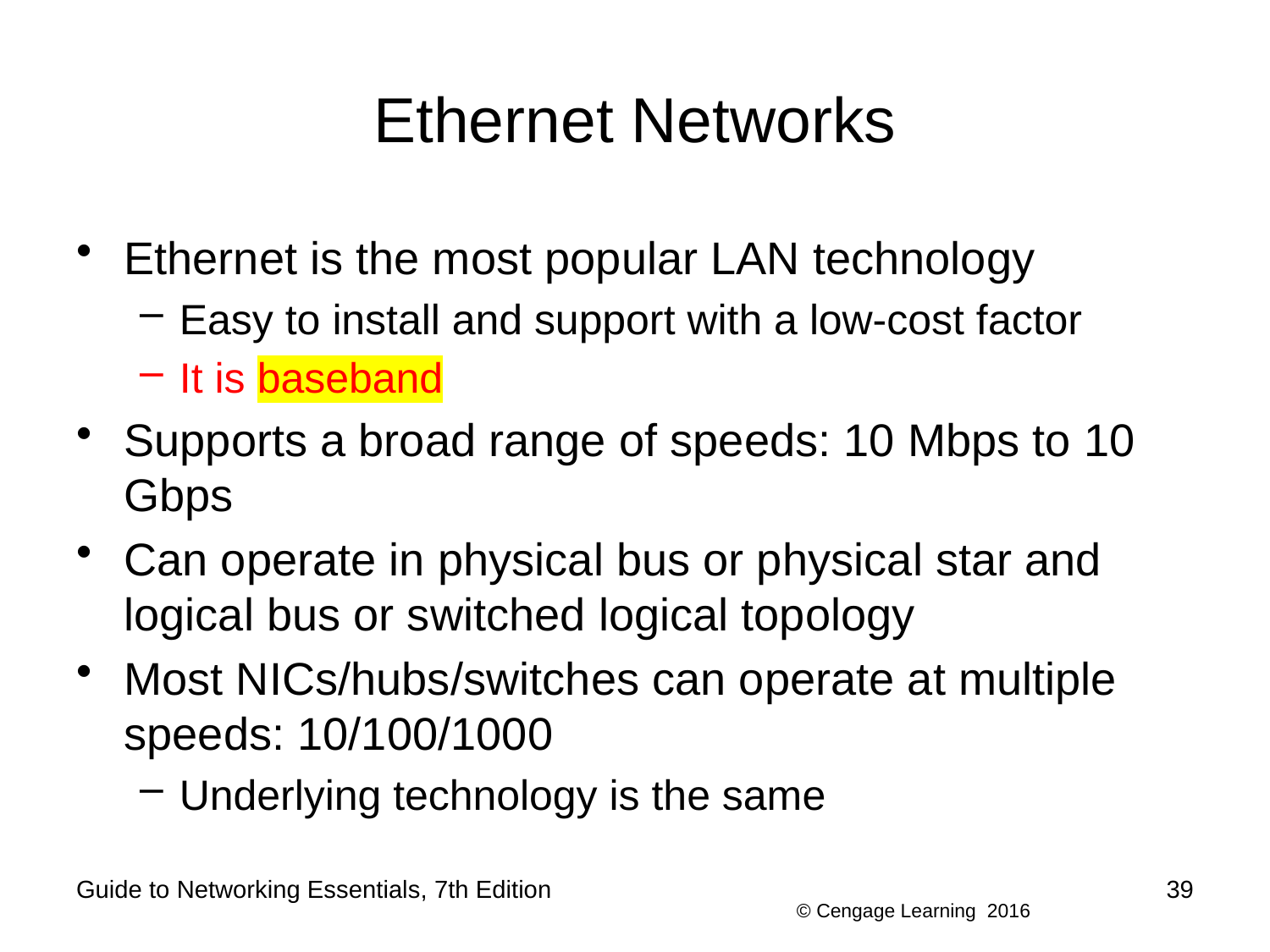

# Ethernet Networks
Ethernet is the most popular LAN technology
Easy to install and support with a low-cost factor
It is baseband
Supports a broad range of speeds: 10 Mbps to 10 Gbps
Can operate in physical bus or physical star and logical bus or switched logical topology
Most NICs/hubs/switches can operate at multiple speeds: 10/100/1000
Underlying technology is the same

Guide to Networking Essentials, 7th Edition
39